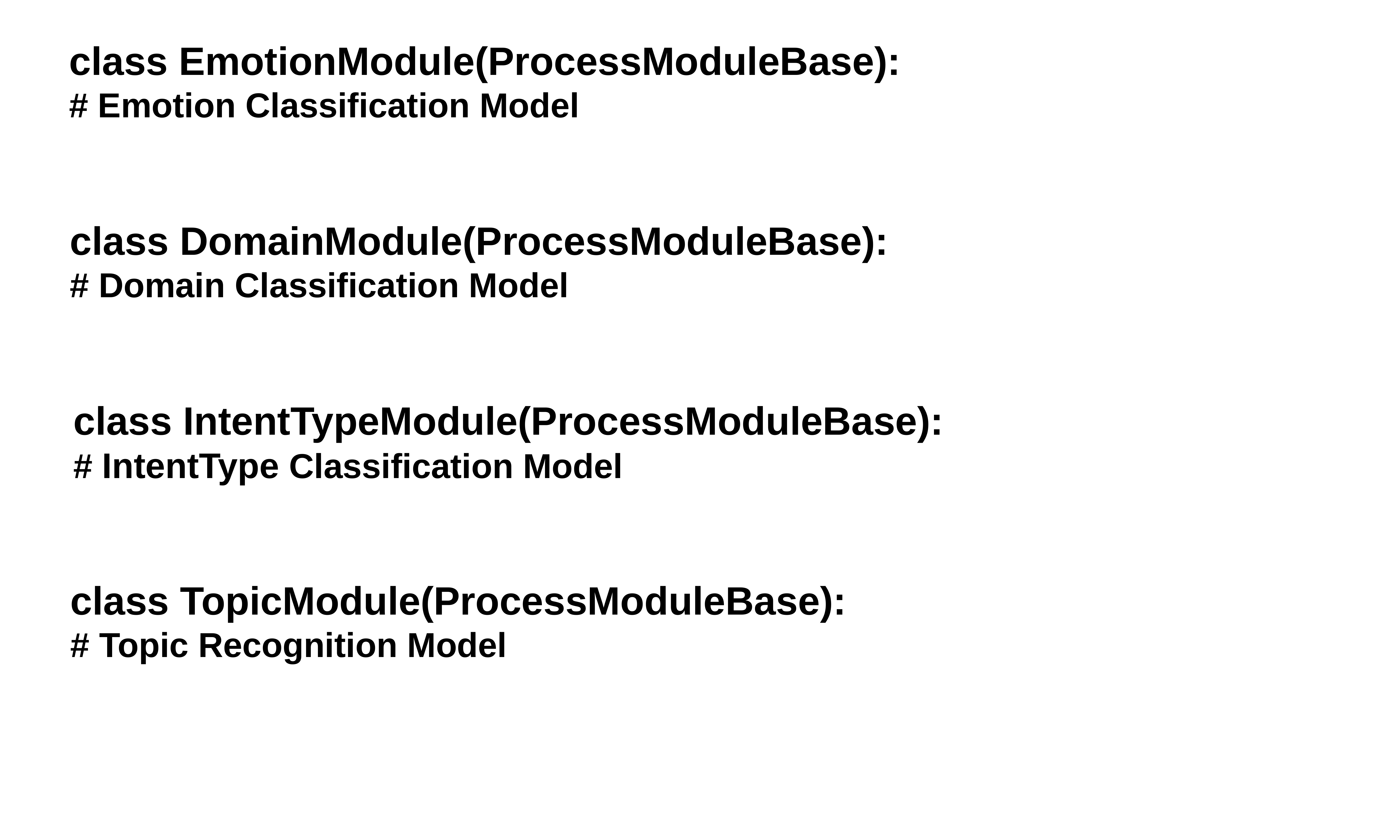

class EmotionModule(ProcessModuleBase):
# Emotion Classification Model
class DomainModule(ProcessModuleBase):
# Domain Classification Model
class IntentTypeModule(ProcessModuleBase):
# IntentType Classification Model
class TopicModule(ProcessModuleBase):
# Topic Recognition Model